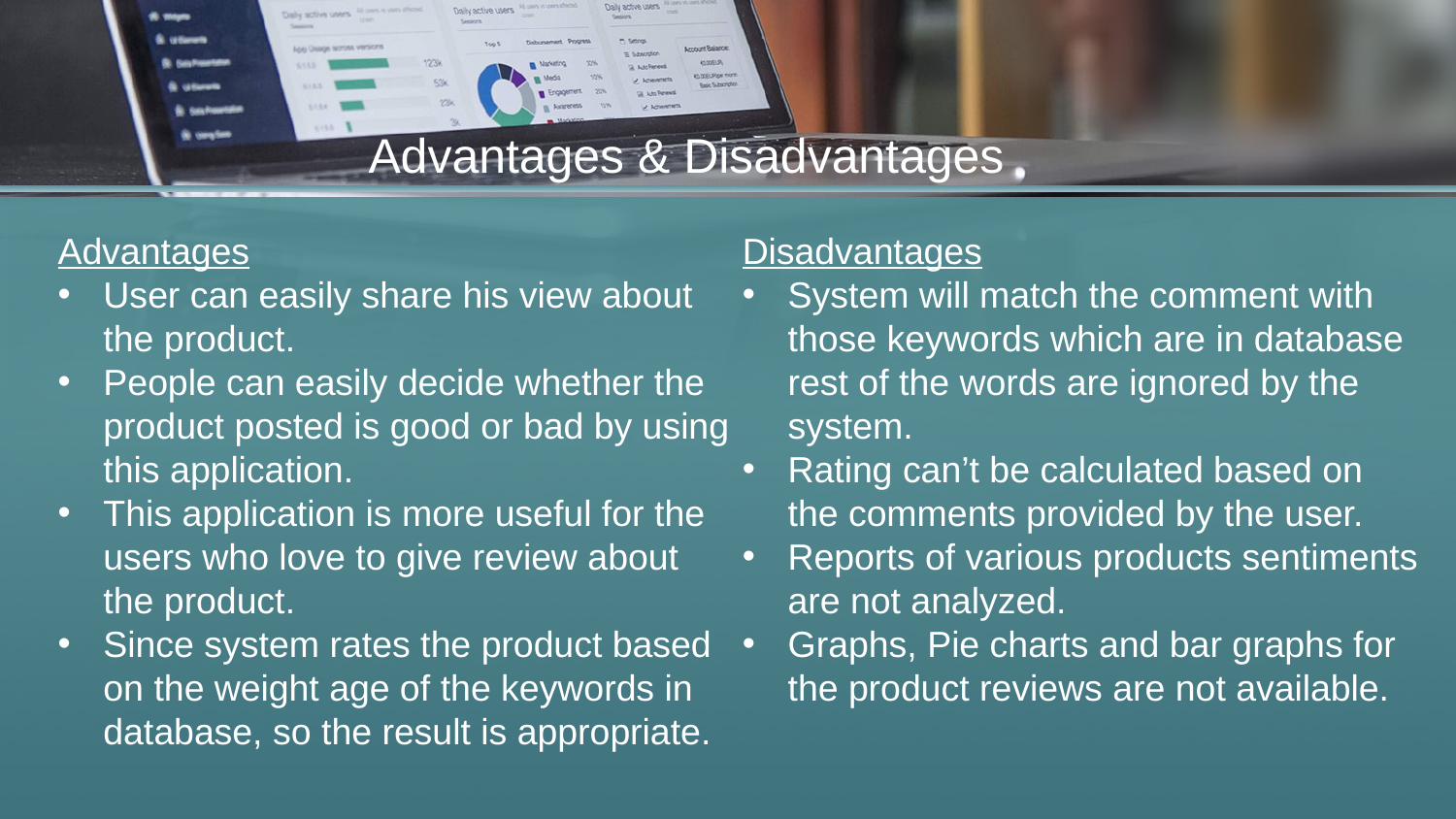

Advantages & Disadvantages
Advantages
User can easily share his view about the product.
People can easily decide whether the product posted is good or bad by using this application.
This application is more useful for the users who love to give review about the product.
Since system rates the product based on the weight age of the keywords in database, so the result is appropriate.

Disadvantages
System will match the comment with those keywords which are in database rest of the words are ignored by the system.
Rating can’t be calculated based on the comments provided by the user.
Reports of various products sentiments are not analyzed.
Graphs, Pie charts and bar graphs for the product reviews are not available.